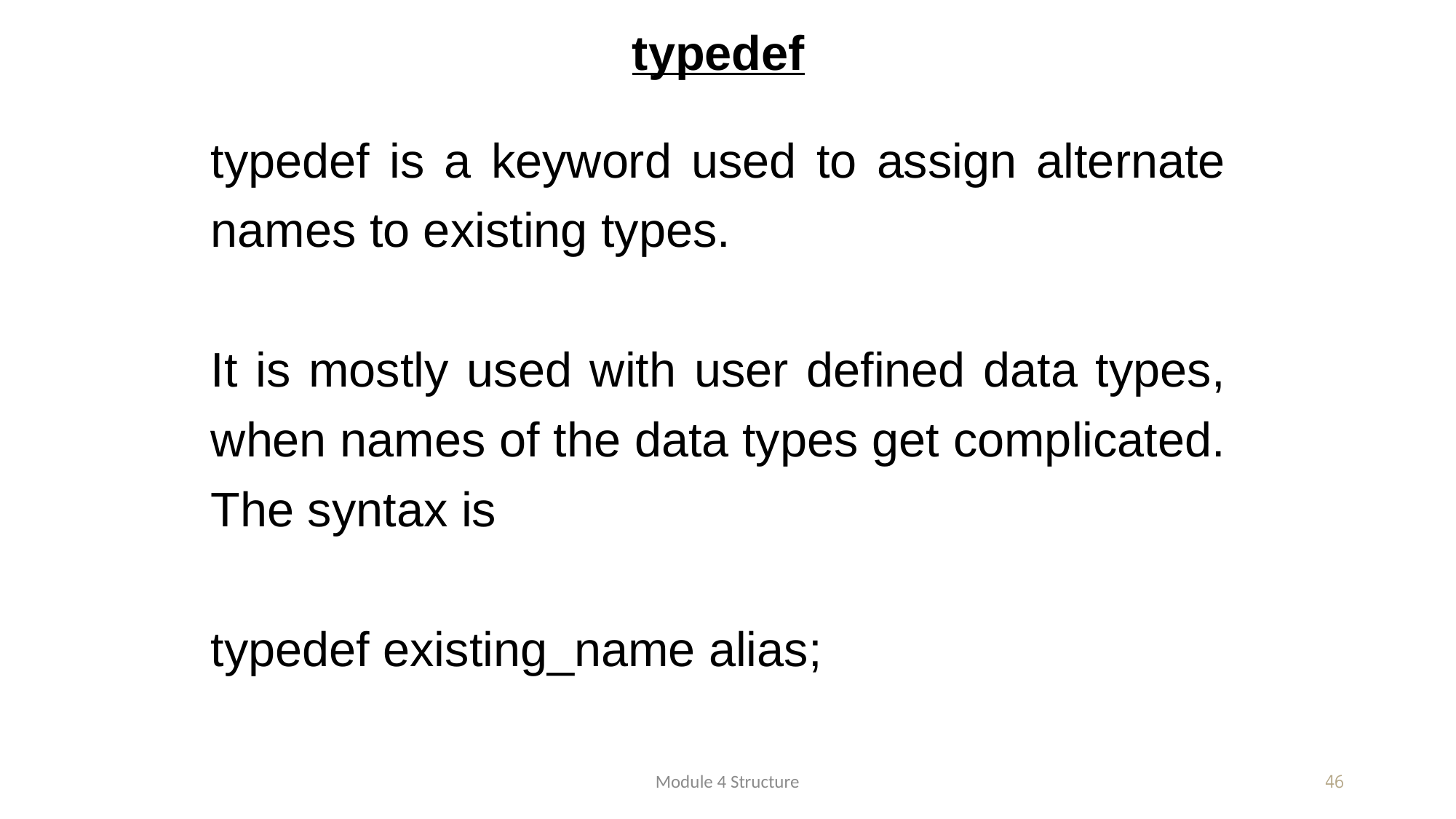

typedef

typedef is a keyword used to assign alternate names to existing types.

It is mostly used with user defined data types, when names of the data types get complicated.
The syntax is

typedef existing_name alias;
Module 4 Structure
46